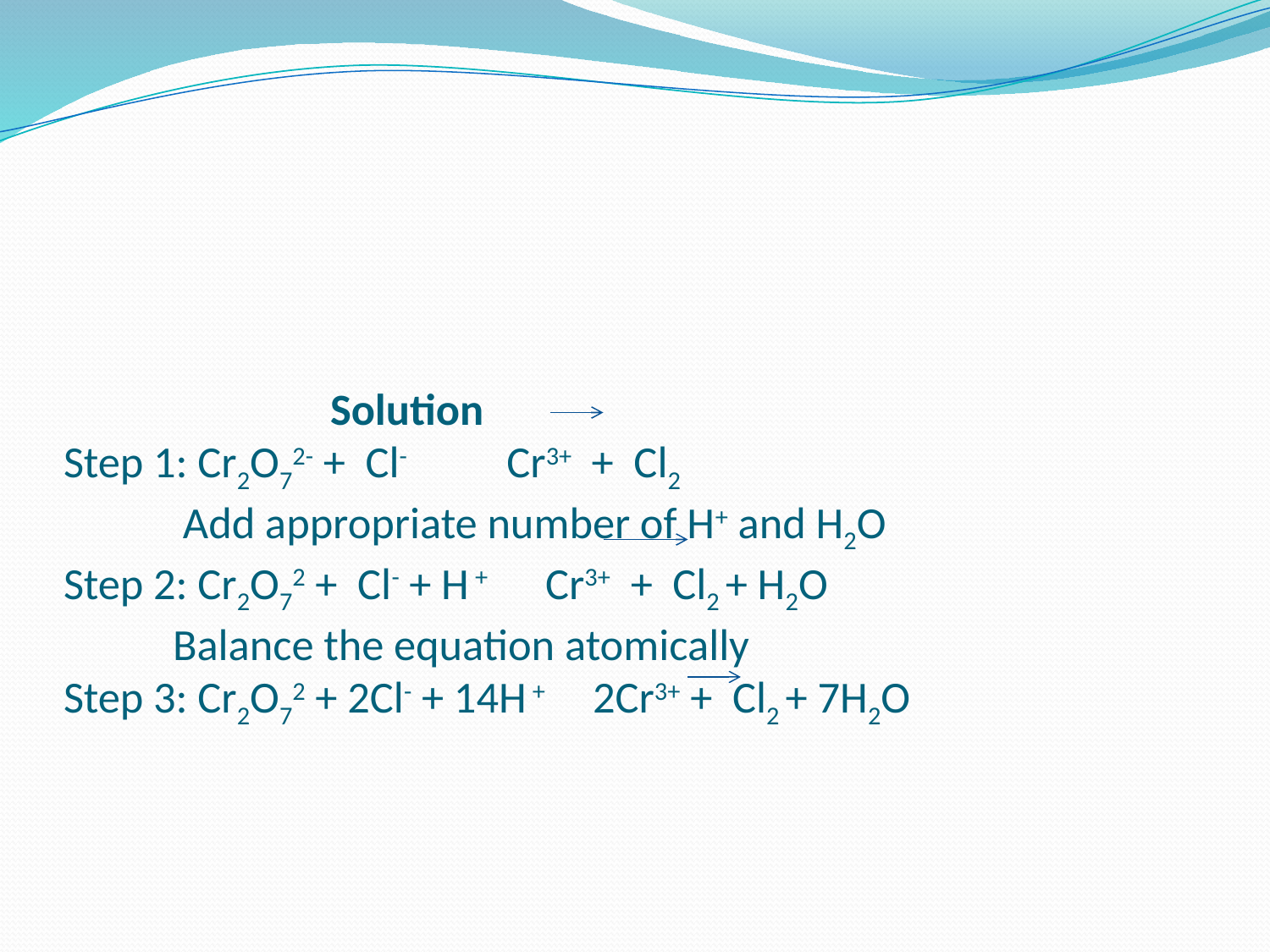

# Solution Step 1: Cr2O72- +  Cl-          Cr3+  +  Cl2 Add appropriate number of H+ and H2O Step 2: Cr2O72 +  Cl- + H +         Cr3+  +  Cl2 + H2O Balance the equation atomically Step 3: Cr2O72 + 2Cl- + 14H +        2Cr3+ +  Cl2 + 7H2O